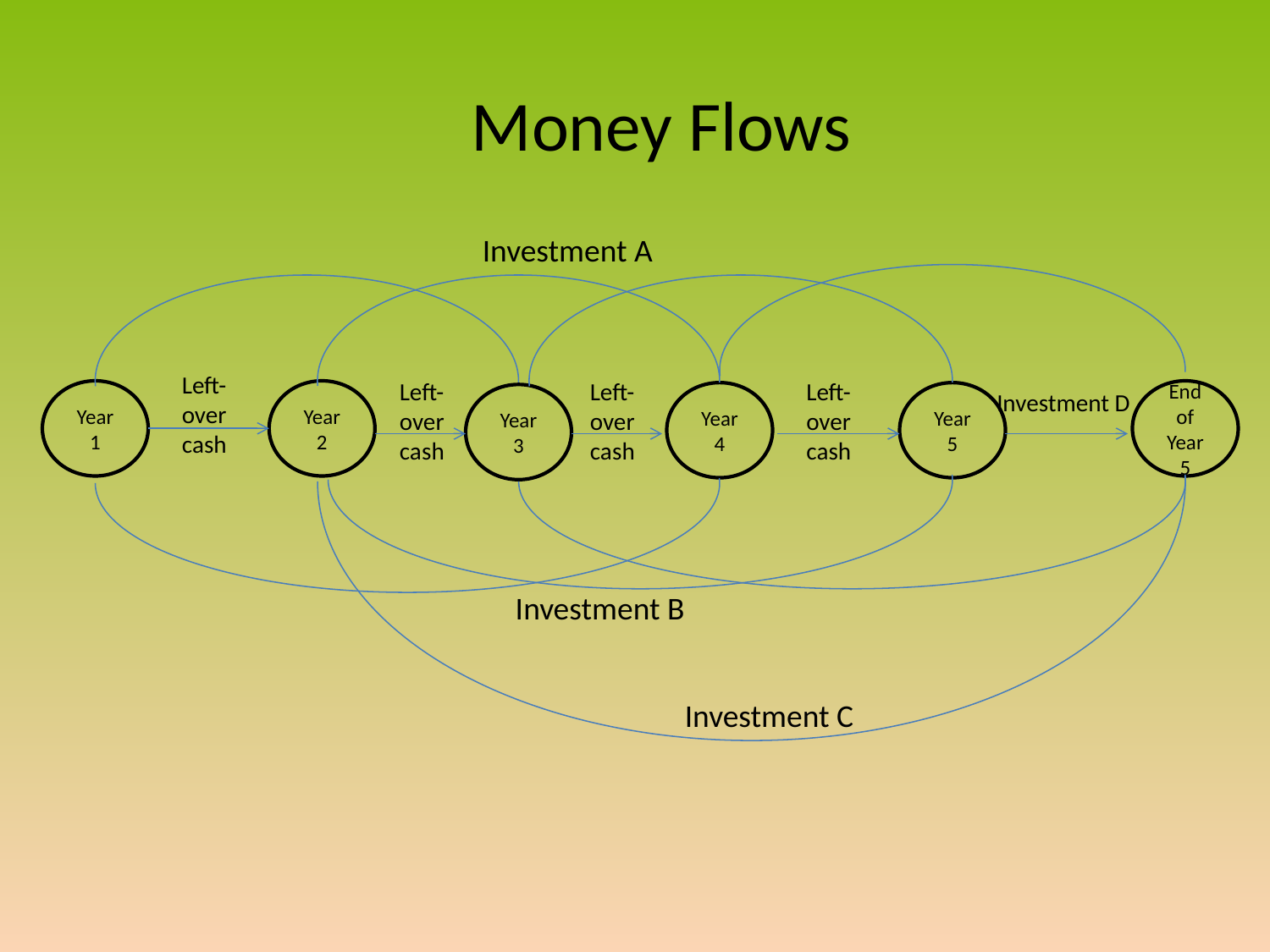

Money Flows

Investment A

Left-over cash

Left-over cash
Left-over cash
Left-over cash

Investment D
Year 1
Year 2
End of Year 5
Year 4
Year 5
Year 3
Investment B
Investment C